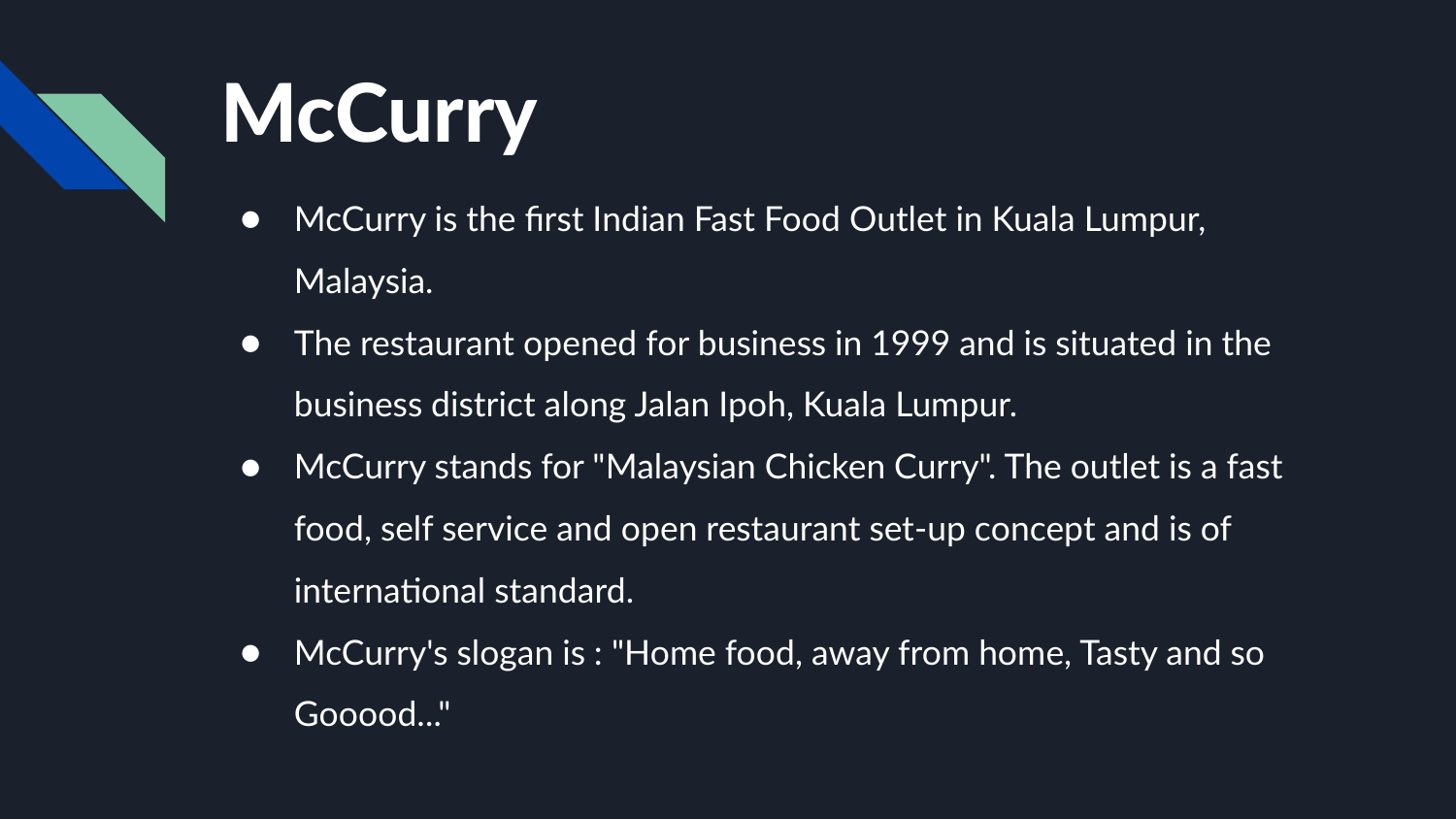

# McCurry
McCurry is the first Indian Fast Food Outlet in Kuala Lumpur, Malaysia.
The restaurant opened for business in 1999 and is situated in the business district along Jalan Ipoh, Kuala Lumpur.
McCurry stands for "Malaysian Chicken Curry". The outlet is a fast food, self service and open restaurant set-up concept and is of international standard.
McCurry's slogan is : "Home food, away from home, Tasty and so Gooood..."